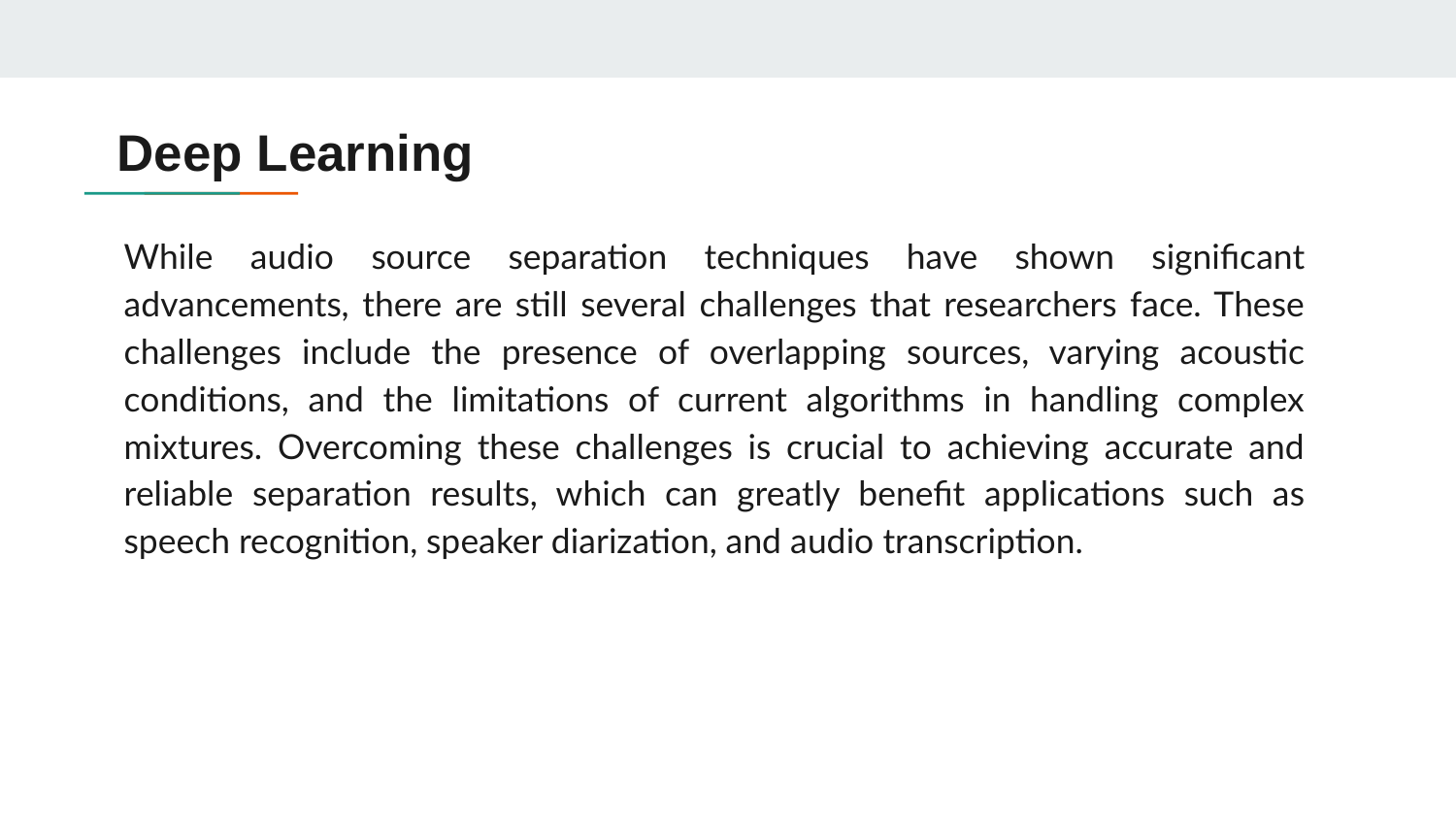

# Deep Learning
While audio source separation techniques have shown significant advancements, there are still several challenges that researchers face. These challenges include the presence of overlapping sources, varying acoustic conditions, and the limitations of current algorithms in handling complex mixtures. Overcoming these challenges is crucial to achieving accurate and reliable separation results, which can greatly benefit applications such as speech recognition, speaker diarization, and audio transcription.